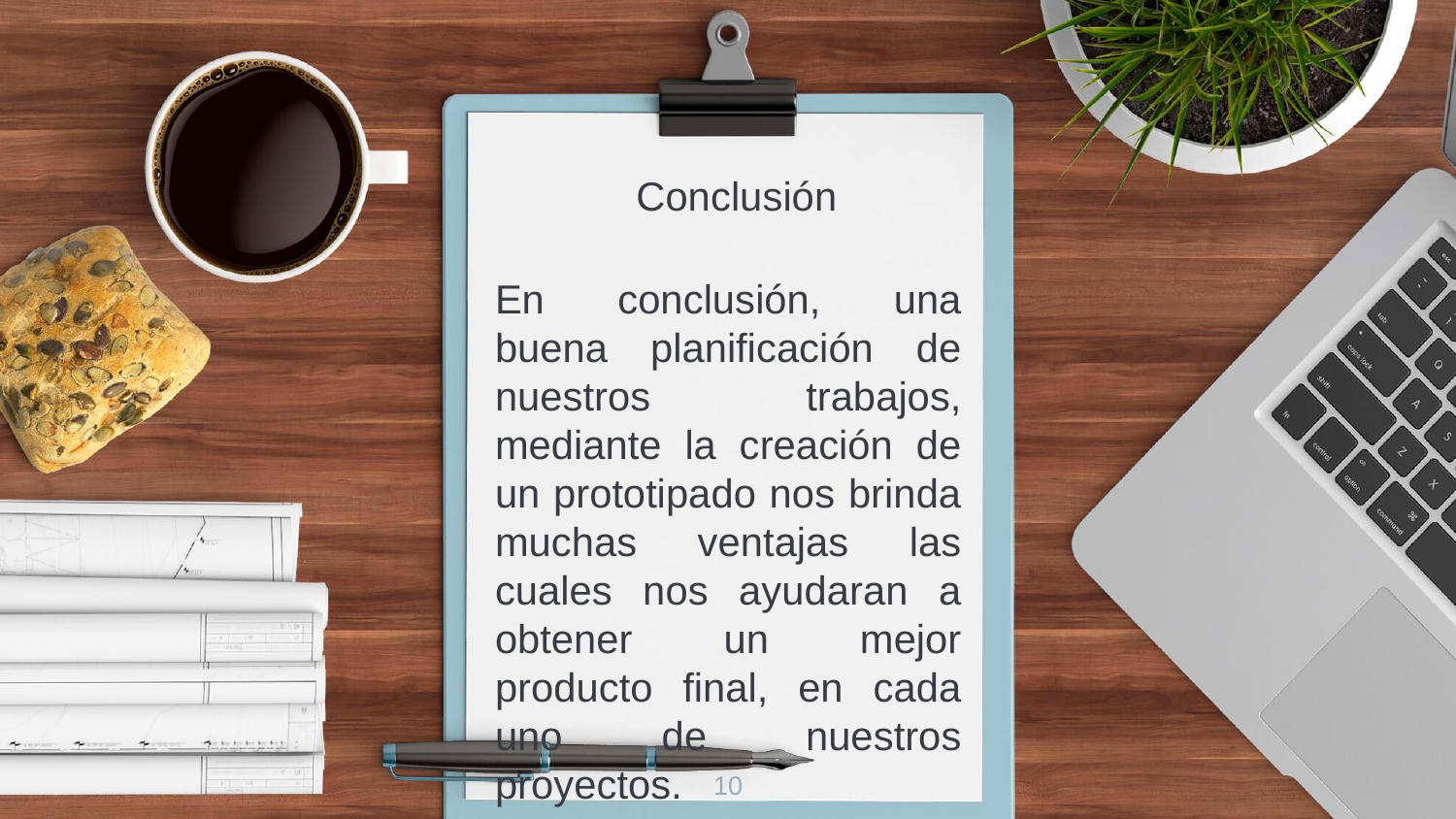

Conclusión
En conclusión, una buena planificación de nuestros trabajos, mediante la creación de un prototipado nos brinda muchas ventajas las cuales nos ayudaran a obtener un mejor producto final, en cada uno de nuestros proyectos.
10